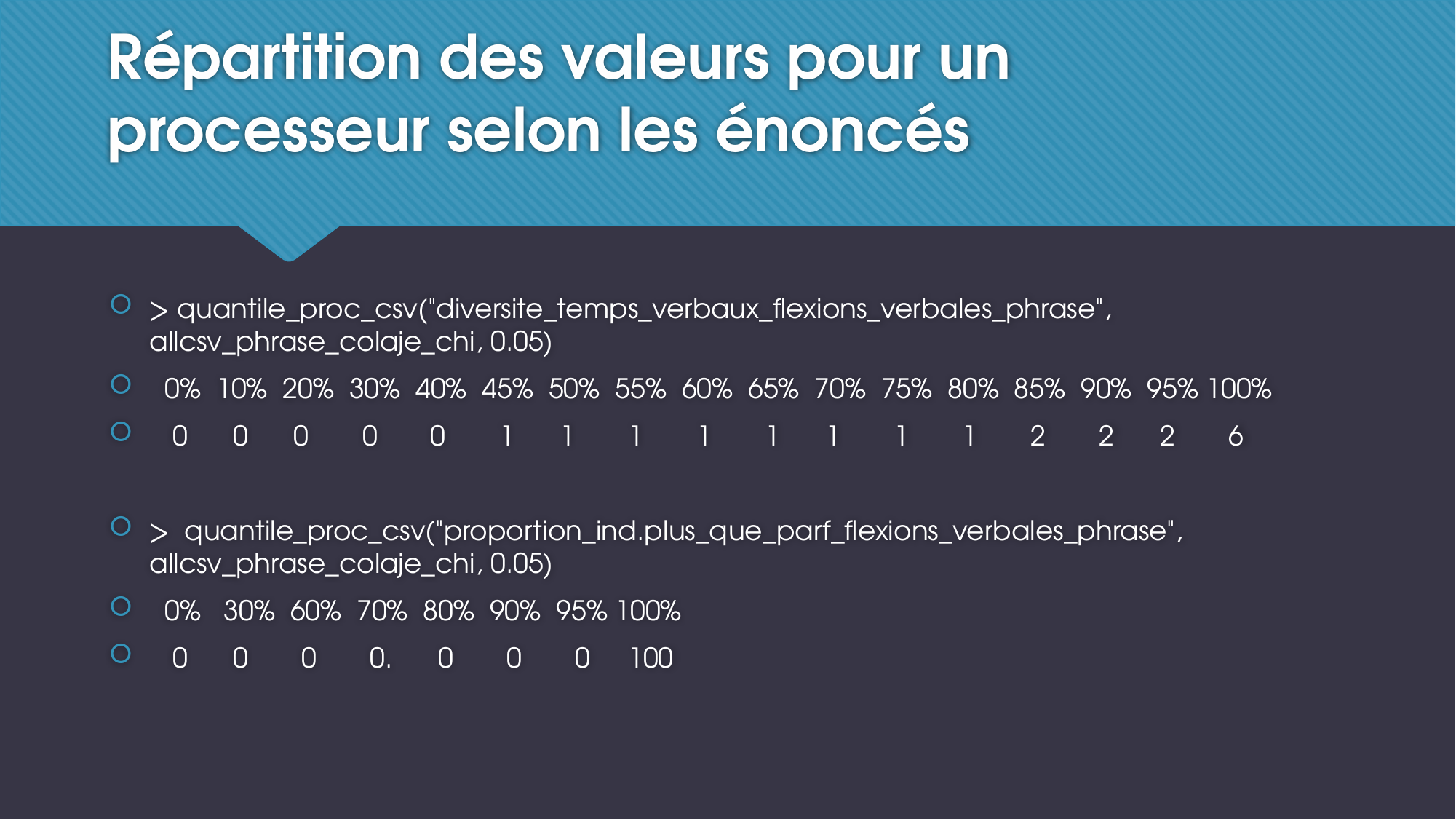

# Répartition des valeurs pour un processeur selon les énoncés
> quantile_proc_csv("diversite_temps_verbaux_flexions_verbales_phrase", allcsv_phrase_colaje_chi, 0.05)
  0%  10%  20%  30%  40%  45%  50%  55%  60%  65%  70%  75%  80%  85%  90%  95% 100%
   0      0      0       0       0       1      1       1       1       1      1       1       1       2       2      2       6

>  quantile_proc_csv("proportion_ind.plus_que_parf_flexions_verbales_phrase", allcsv_phrase_colaje_chi, 0.05)
  0%   30%  60%  70%  80%  90%  95% 100%
   0      0       0       0.      0       0       0     100